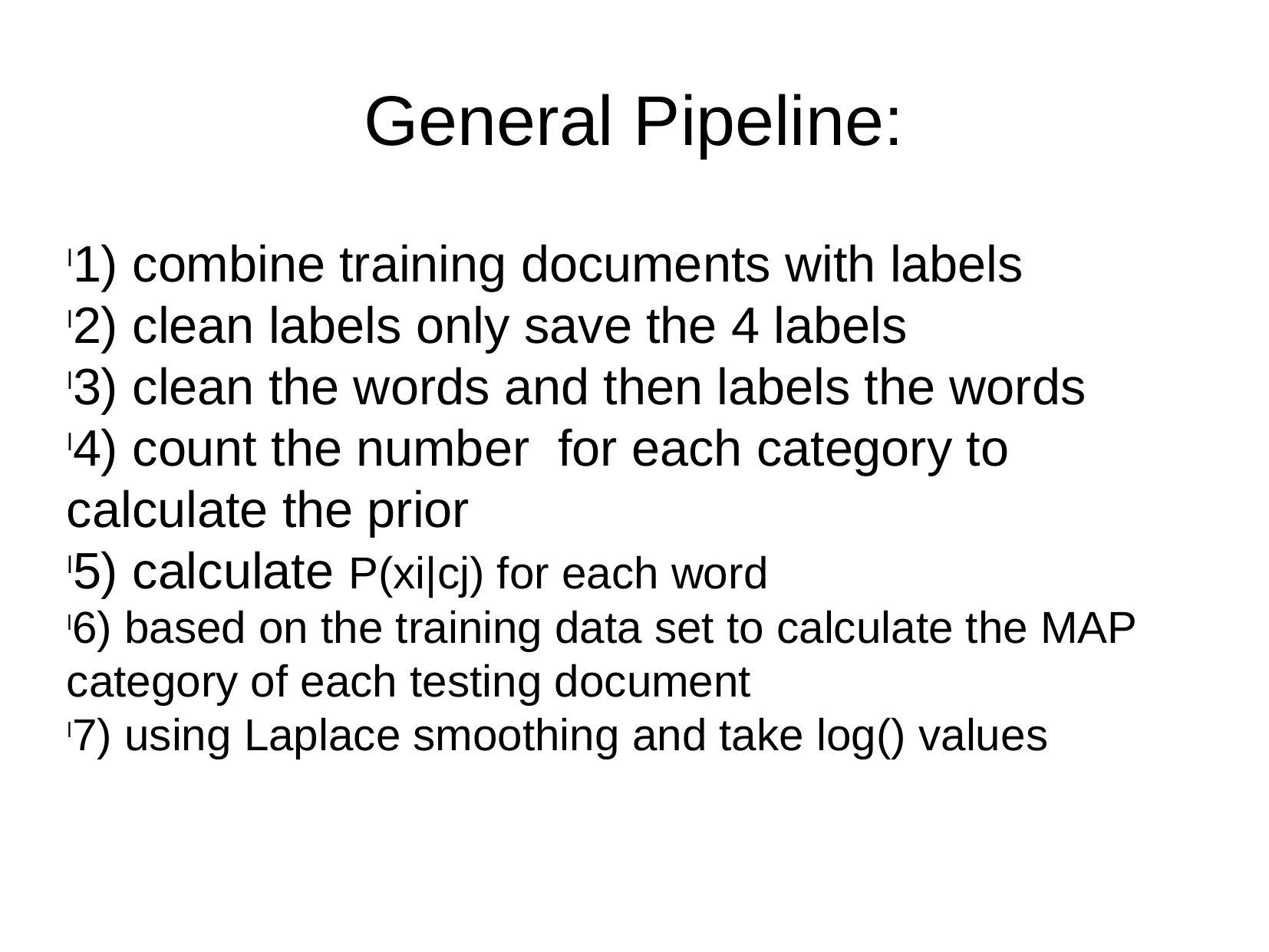

General Pipeline:
1) combine training documents with labels
2) clean labels only save the 4 labels
3) clean the words and then labels the words
4) count the number  for each category to calculate the prior
5) calculate P(xi|cj) for each word
6) based on the training data set to calculate the MAP category of each testing document
7) using Laplace smoothing and take log() values